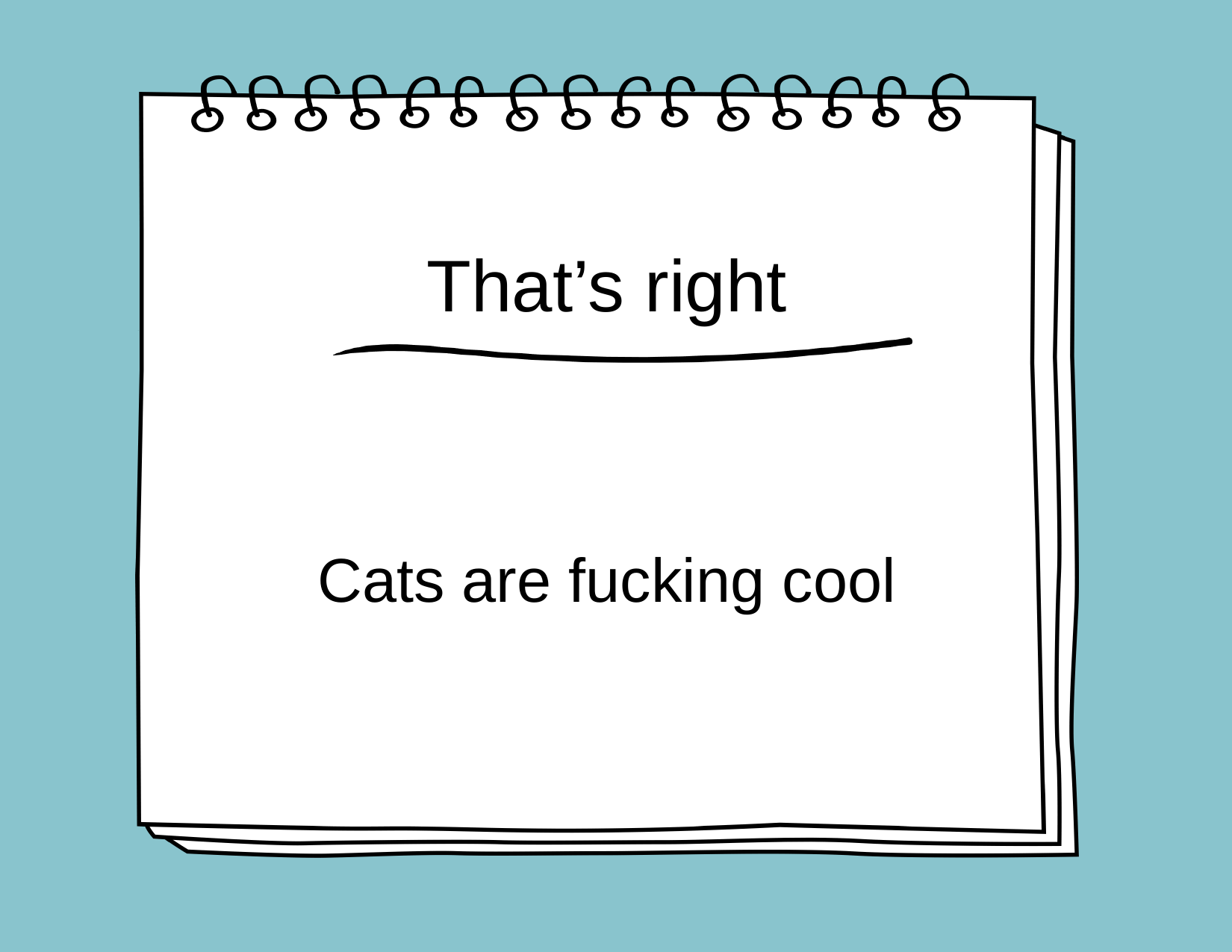

# That’s right

Cats are fucking cool